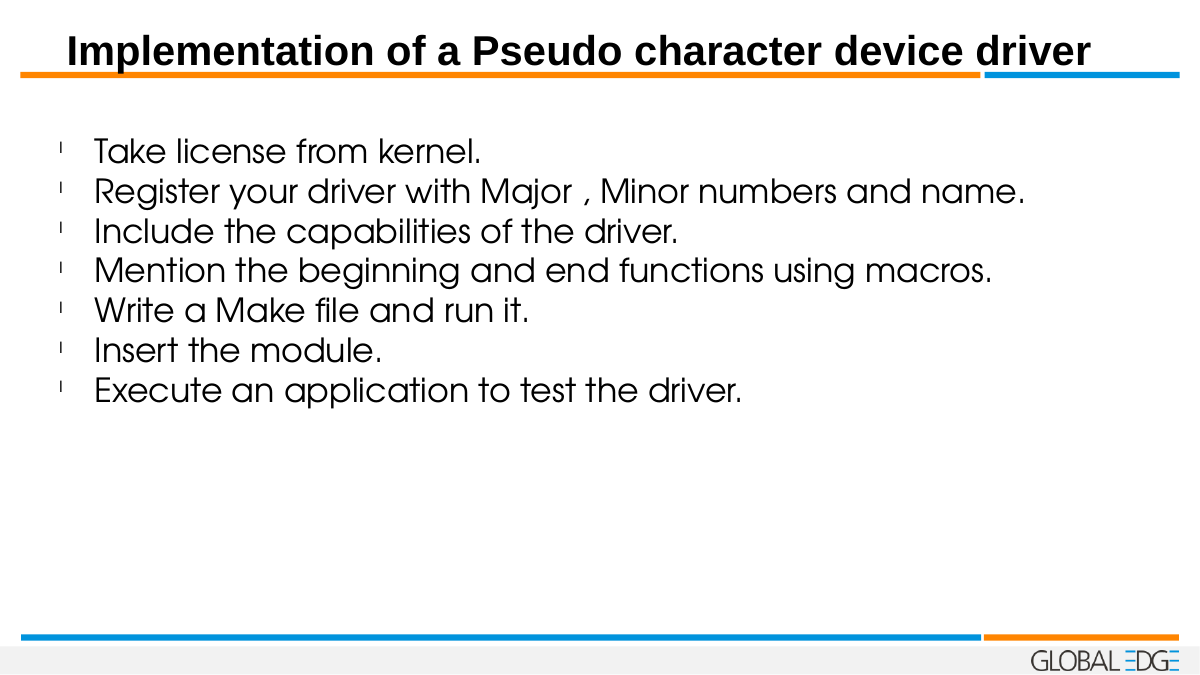

Implementation of a Pseudo character device driver
Take license from kernel.
Register your driver with Major , Minor numbers and name.
Include the capabilities of the driver.
Mention the beginning and end functions using macros.
Write a Make file and run it.
Insert the module.
Execute an application to test the driver.